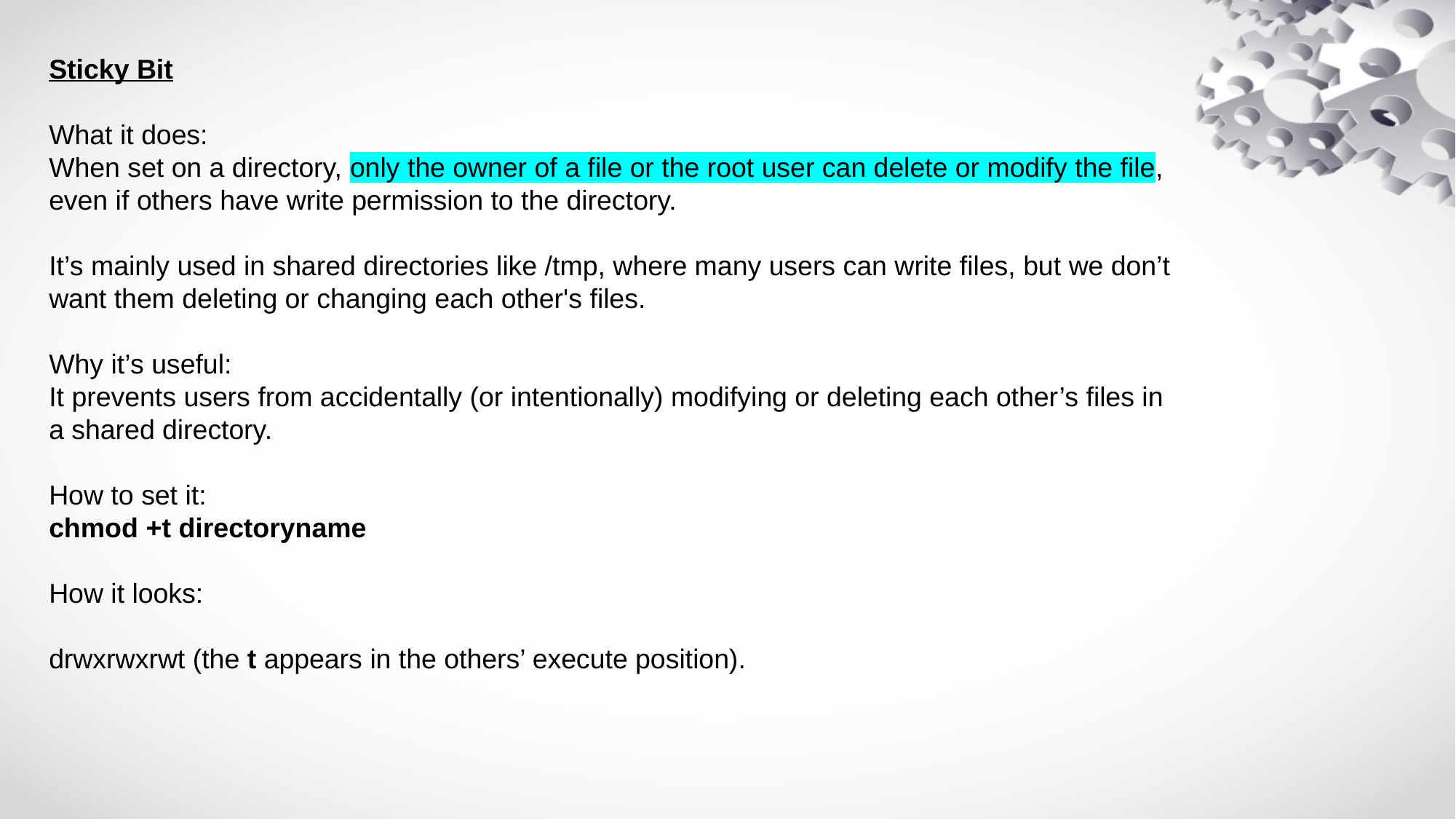

Sticky Bit

What it does:
When set on a directory, only the owner of a file or the root user can delete or modify the file, even if others have write permission to the directory.

It’s mainly used in shared directories like /tmp, where many users can write files, but we don’t want them deleting or changing each other's files.

Why it’s useful:
It prevents users from accidentally (or intentionally) modifying or deleting each other’s files in a shared directory.

How to set it:
chmod +t directoryname

How it looks:

drwxrwxrwt (the t appears in the others’ execute position).